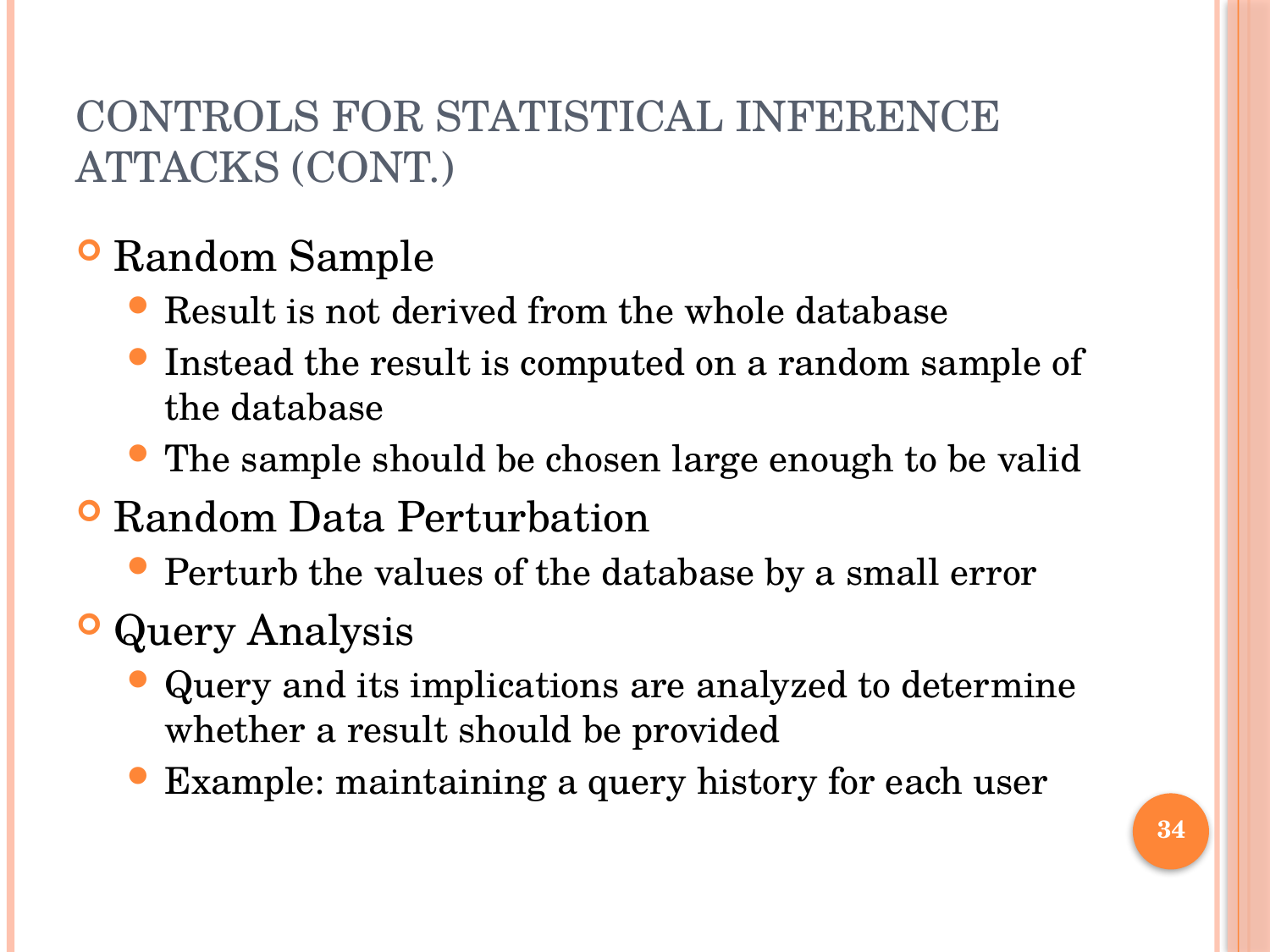

# Controls for Statistical Inference Attacks (cont.)
Random Sample
Result is not derived from the whole database
Instead the result is computed on a random sample of the database
The sample should be chosen large enough to be valid
Random Data Perturbation
Perturb the values of the database by a small error
Query Analysis
Query and its implications are analyzed to determine whether a result should be provided
Example: maintaining a query history for each user
34